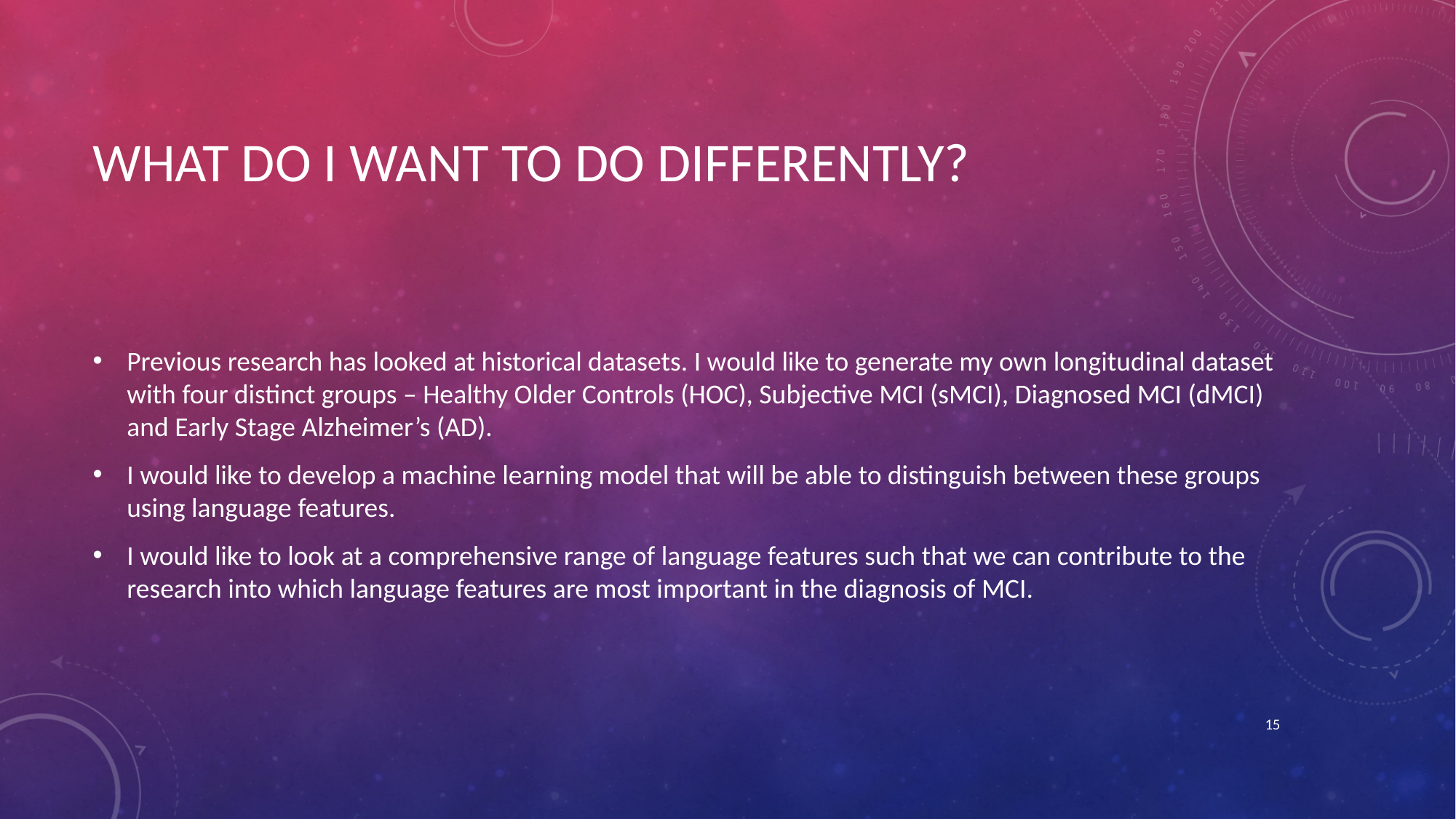

# What do I want to do differently?
Previous research has looked at historical datasets. I would like to generate my own longitudinal dataset with four distinct groups – Healthy Older Controls (HOC), Subjective MCI (sMCI), Diagnosed MCI (dMCI) and Early Stage Alzheimer’s (AD).
I would like to develop a machine learning model that will be able to distinguish between these groups using language features.
I would like to look at a comprehensive range of language features such that we can contribute to the research into which language features are most important in the diagnosis of MCI.
15